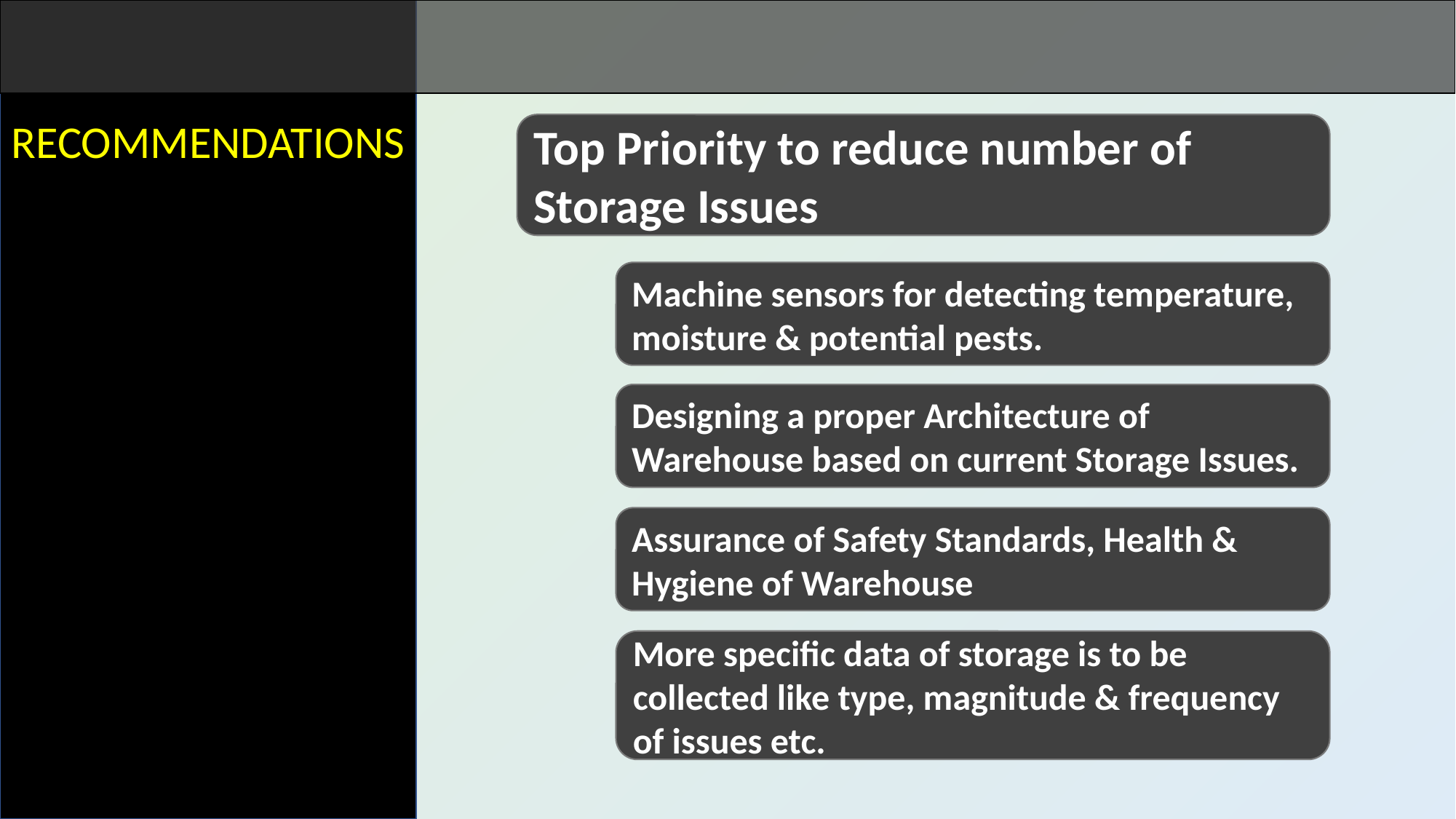

RECOMMENDATIONS

Top Priority to reduce number of Storage Issues
Machine sensors for detecting temperature, moisture & potential pests.
Designing a proper Architecture of Warehouse based on current Storage Issues.
Assurance of Safety Standards, Health & Hygiene of Warehouse
More specific data of storage is to be collected like type, magnitude & frequency of issues etc.